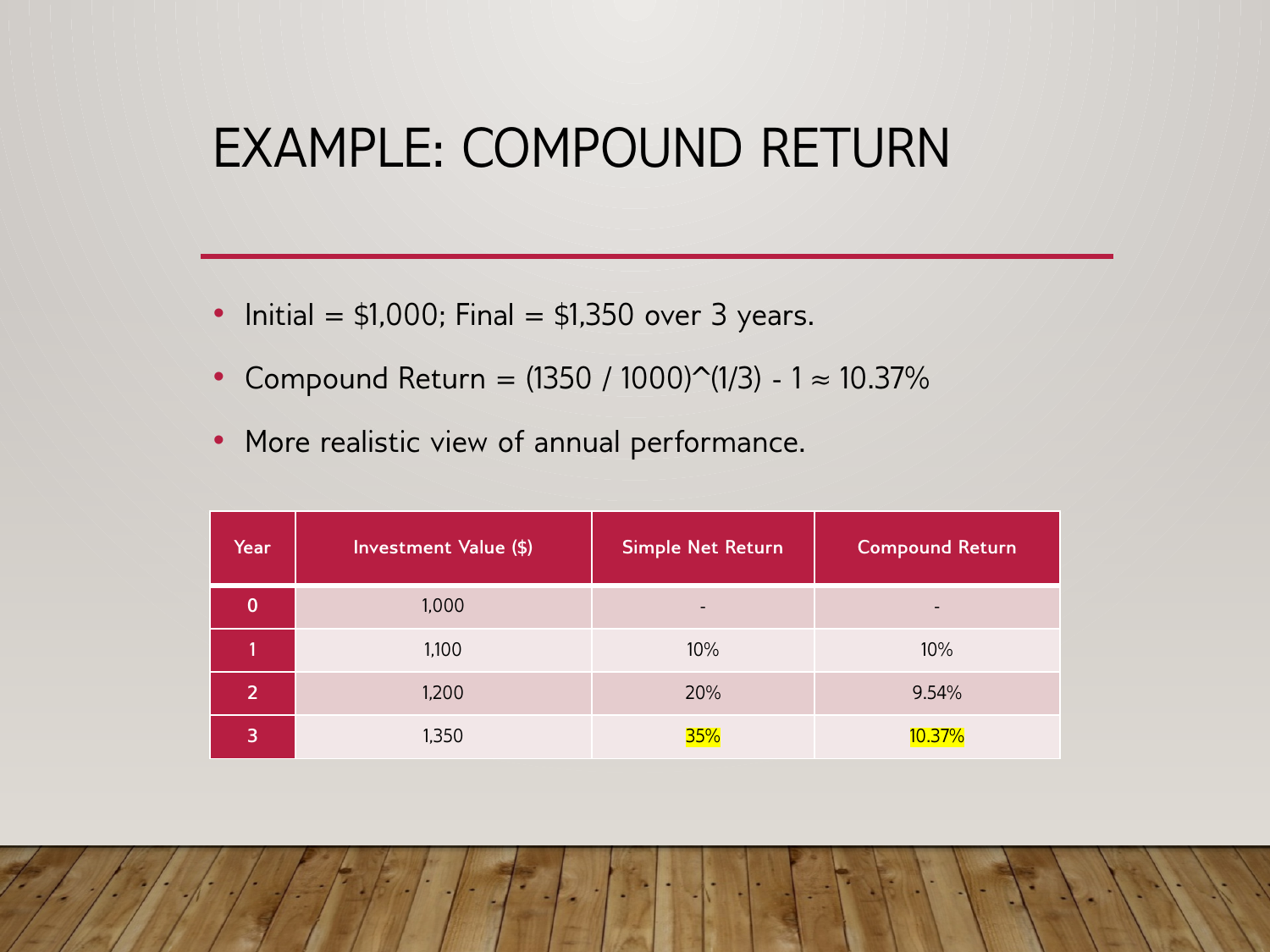

# Example: Compound Return
Initial = $1,000; Final = $1,350 over 3 years.
Compound Return = (1350 / 1000)^(1/3) - 1 ≈ 10.37%
More realistic view of annual performance.
| Year | Investment Value ($) | Simple Net Return | Compound Return |
| --- | --- | --- | --- |
| 0 | 1,000 | - | - |
| 1 | 1,100 | 10% | 10% |
| 2 | 1,200 | 20% | 9.54% |
| 3 | 1,350 | 35% | 10.37% |